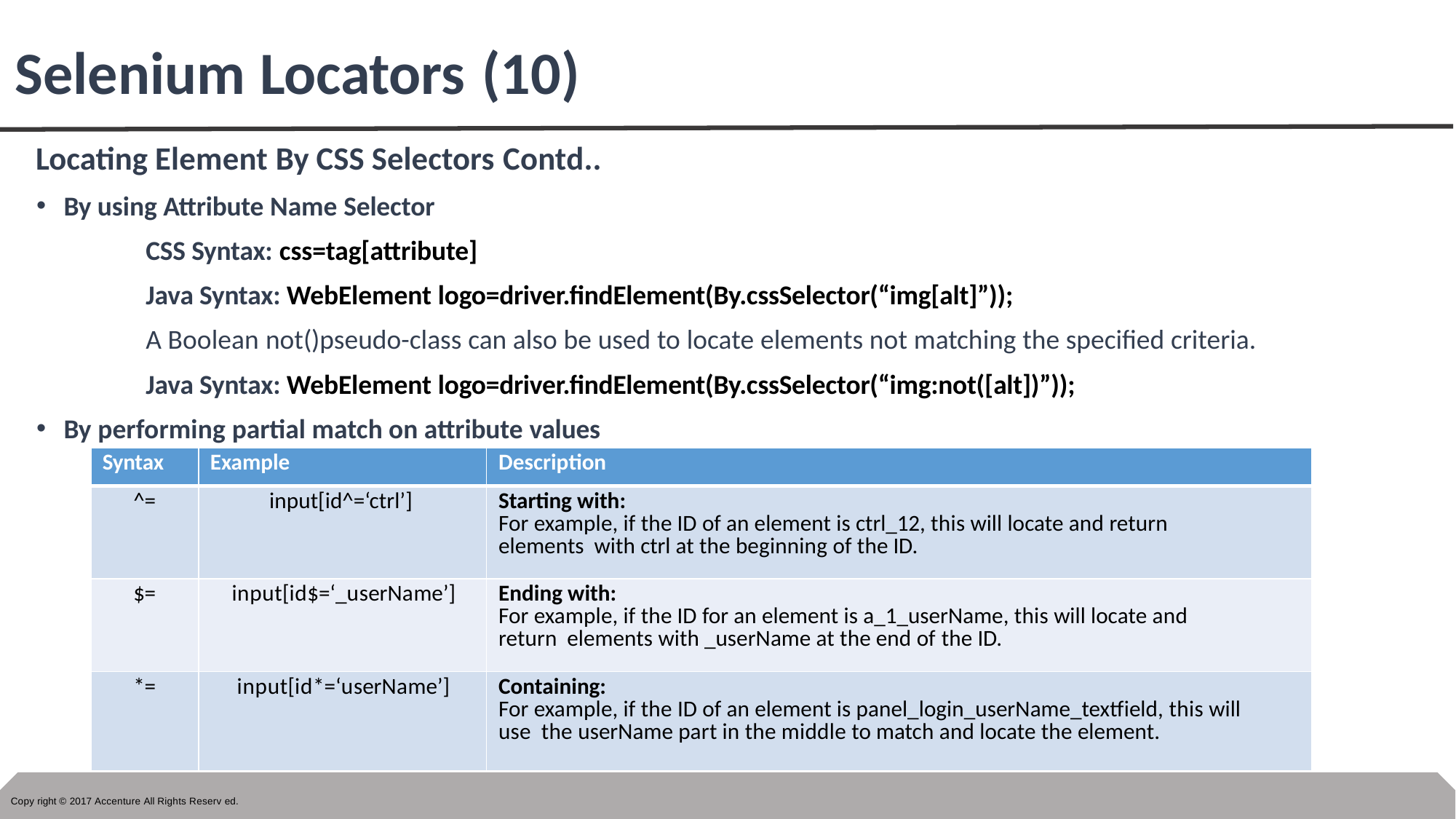

# Selenium Locators (10)
Locating Element By CSS Selectors Contd..
By using Attribute Name Selector
CSS Syntax: css=tag[attribute]
Java Syntax: WebElement logo=driver.findElement(By.cssSelector(“img[alt]”));
A Boolean not()pseudo-class can also be used to locate elements not matching the specified criteria.
Java Syntax: WebElement logo=driver.findElement(By.cssSelector(“img:not([alt])”));
By performing partial match on attribute values
| Syntax | Example | Description |
| --- | --- | --- |
| ^= | input[id^=‘ctrl’] | Starting with: For example, if the ID of an element is ctrl\_12, this will locate and return elements with ctrl at the beginning of the ID. |
| $= | input[id$=‘\_userName’] | Ending with: For example, if the ID for an element is a\_1\_userName, this will locate and return elements with \_userName at the end of the ID. |
| \*= | input[id\*=‘userName’] | Containing: For example, if the ID of an element is panel\_login\_userName\_textfield, this will use the userName part in the middle to match and locate the element. |
Copy right © 2017 Accenture All Rights Reserv ed.